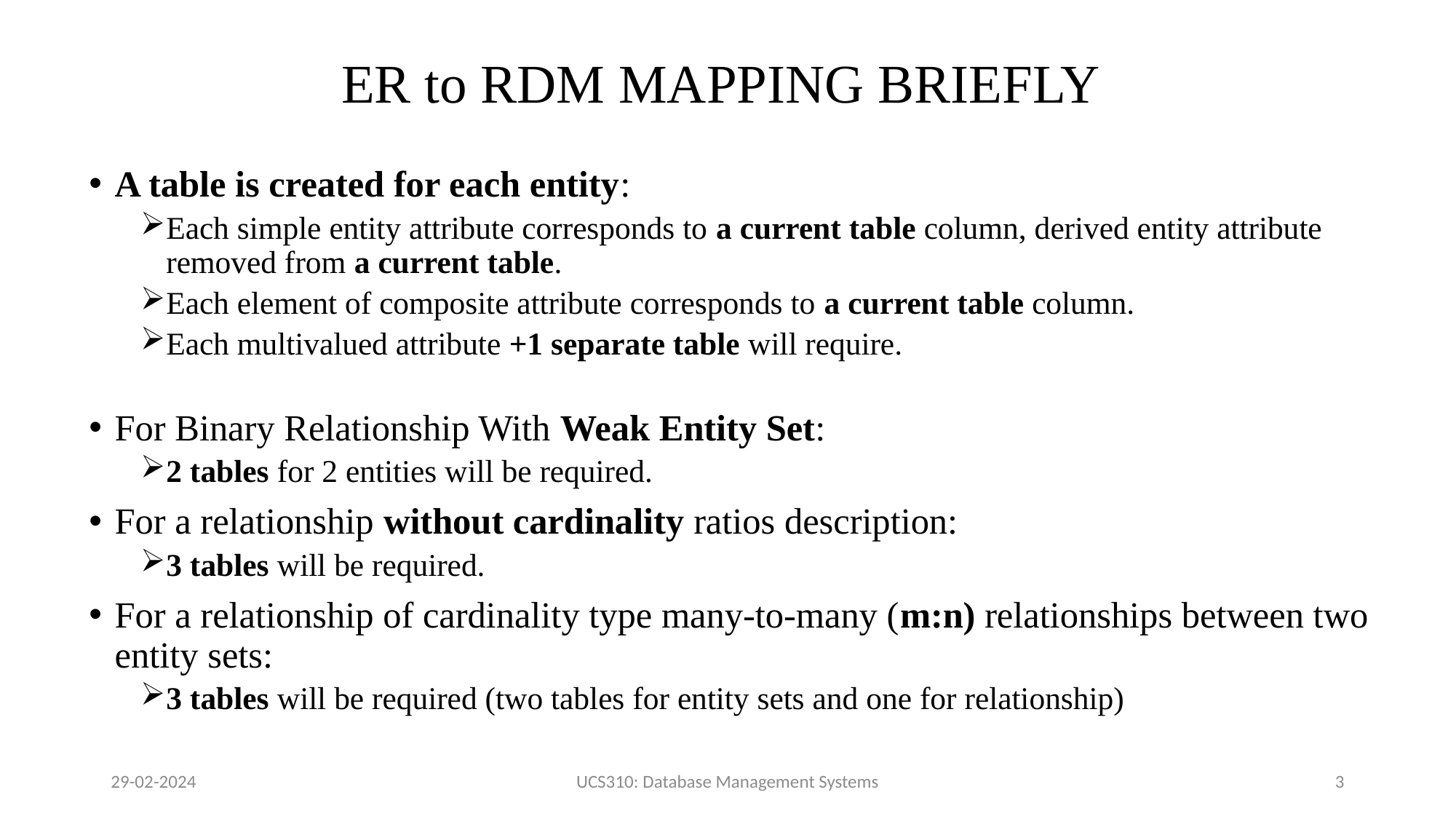

# ER to RDM MAPPING BRIEFLY
A table is created for each entity:
Each simple entity attribute corresponds to a current table column, derived entity attribute removed from a current table.
Each element of composite attribute corresponds to a current table column.
Each multivalued attribute +1 separate table will require.
For Binary Relationship With Weak Entity Set:
2 tables for 2 entities will be required.
For a relationship without cardinality ratios description:
3 tables will be required.
For a relationship of cardinality type many-to-many (m:n) relationships between two entity sets:
3 tables will be required (two tables for entity sets and one for relationship)
29-02-2024
UCS310: Database Management Systems
3